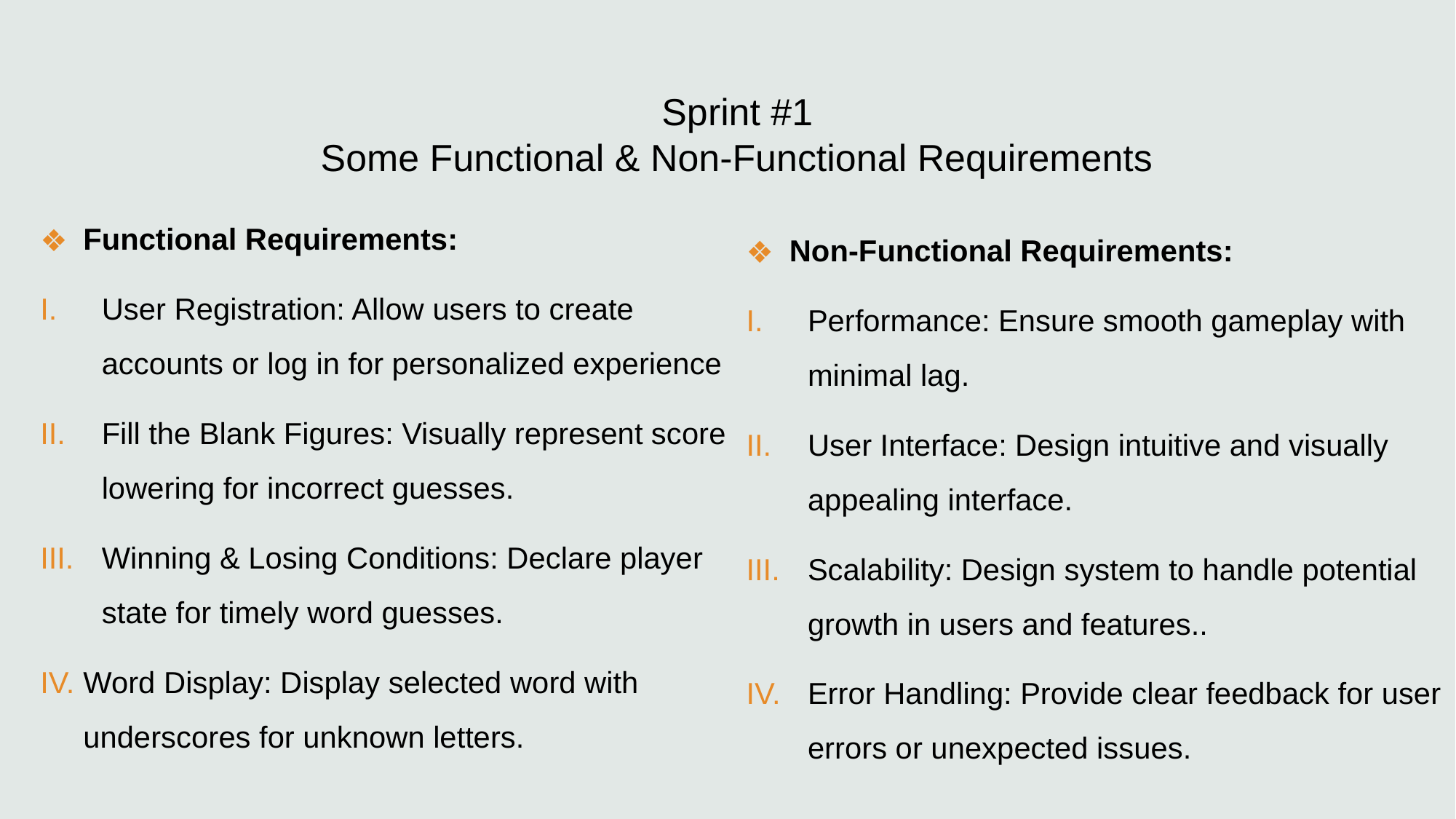

Sprint #1
Some Functional & Non-Functional Requirements
Functional Requirements:
User Registration: Allow users to create accounts or log in for personalized experience
Fill the Blank Figures: Visually represent score lowering for incorrect guesses.
Winning & Losing Conditions: Declare player state for timely word guesses.
Word Display: Display selected word with underscores for unknown letters.
Non-Functional Requirements:
Performance: Ensure smooth gameplay with minimal lag.
User Interface: Design intuitive and visually appealing interface.
Scalability: Design system to handle potential growth in users and features..
Error Handling: Provide clear feedback for user errors or unexpected issues.